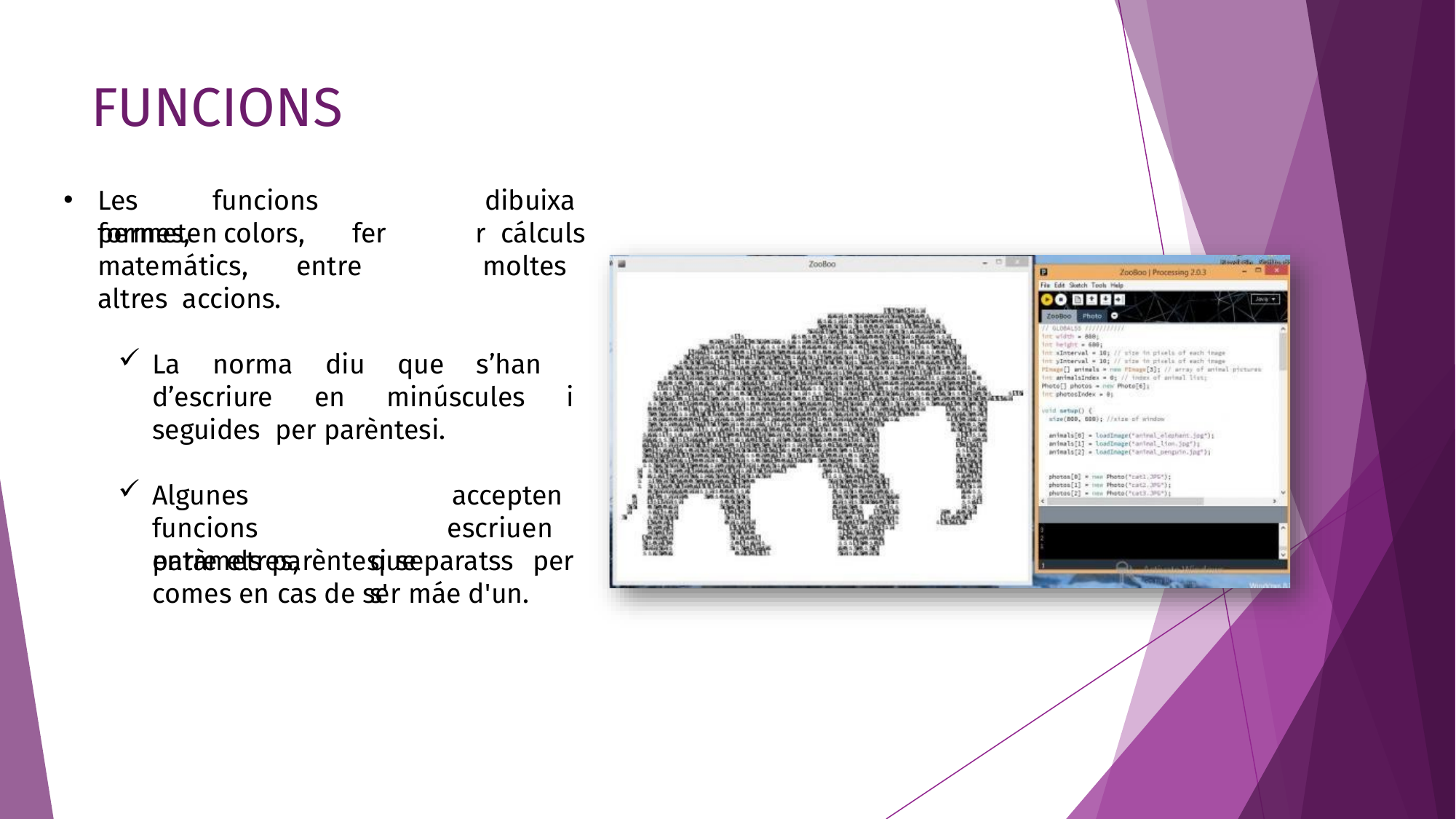

# FUNCIONS
Les	funcions	permeten
dibuixar  cálculs  moltes
formes,	colors,	fer

matemátics,	entre	altres  accions.

La norma diu que s’han  d’escriure en minúscules i seguides  per parèntesi.
Algunes	funcions
paràmetres,	que	s'
accepten
escriuen
entre els parèntesi separatss  per comes en cas de ser máe d'un.